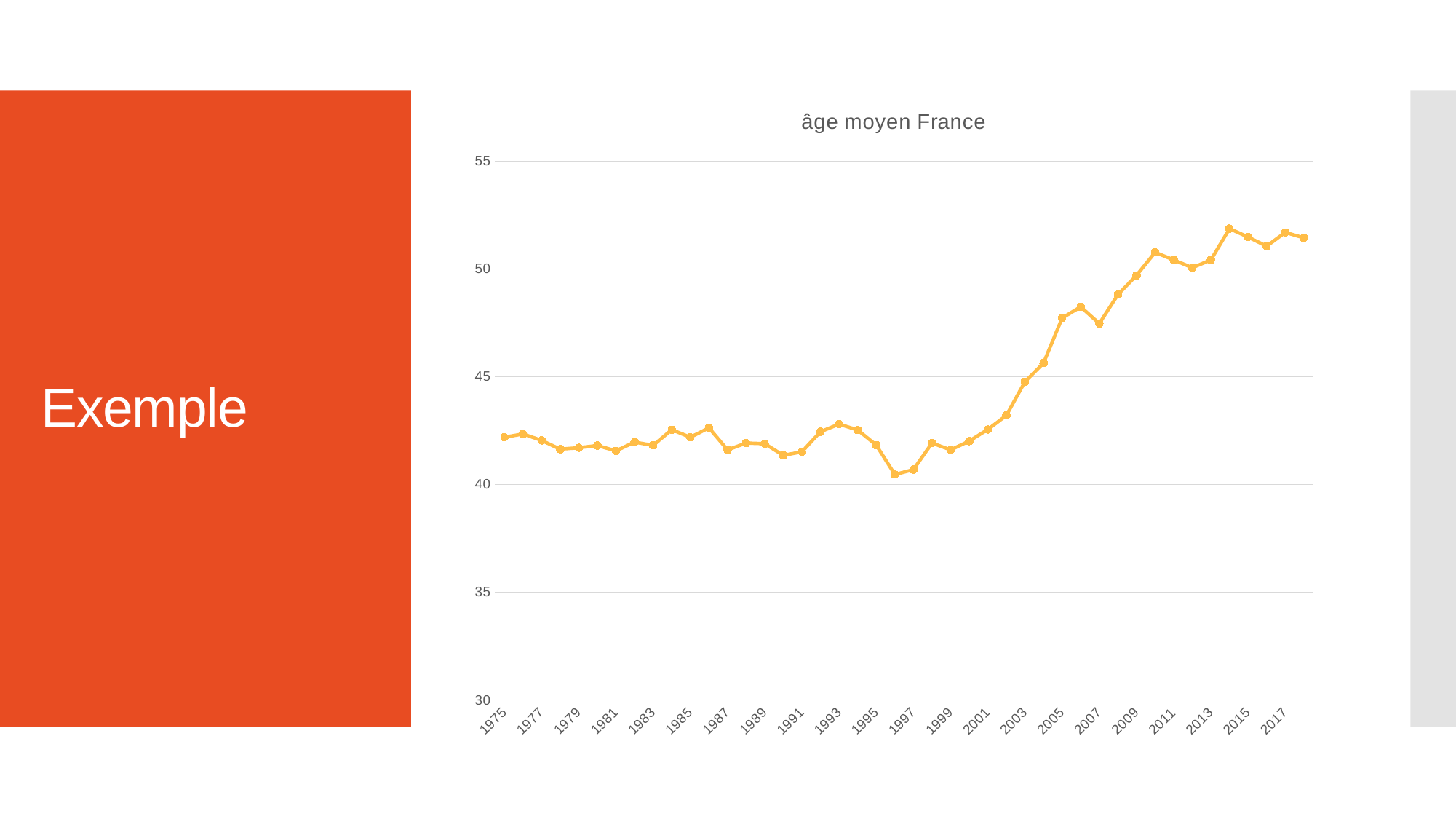

### Chart: âge moyen France

| Category |  |
|---|---|
| 1975 | 42.192434 |
| 1976 | 42.346347 |
| 1977 | 42.044572 |
| 1978 | 41.639675 |
| 1979 | 41.705912 |
| 1980 | 41.808801 |
| 1981 | 41.562844 |
| 1982 | 41.965944 |
| 1983 | 41.818588 |
| 1984 | 42.543694 |
| 1985 | 42.190711 |
| 1986 | 42.63013 |
| 1987 | 41.606893 |
| 1988 | 41.923771 |
| 1989 | 41.893449 |
| 1990 | 41.353349 |
| 1991 | 41.517712 |
| 1992 | 42.450137 |
| 1993 | 42.801116 |
| 1994 | 42.529431 |
| 1995 | 41.82901 |
| 1996 | 40.463955 |
| 1997 | 40.689354 |
| 1998 | 41.923279 |
| 1999 | 41.609367 |
| 2000 | 42.014248 |
| 2001 | 42.552504 |
| 2002 | 43.208292 |
| 2003 | 44.768473 |
| 2004 | 45.638235 |
| 2005 | 47.727496 |
| 2006 | 48.241391 |
| 2007 | 47.467845 |
| 2008 | 48.809356 |
| 2009 | 49.701877 |
| 2010 | 50.770055 |
| 2011 | 50.420941 |
| 2012 | 50.057796 |
| 2013 | 50.419523 |
| 2014 | 51.871053 |
| 2015 | 51.482117 |
| 2016 | 51.058939 |
| 2017 | 51.695567 |
| 2018 | 51.443137 |
# Exemple